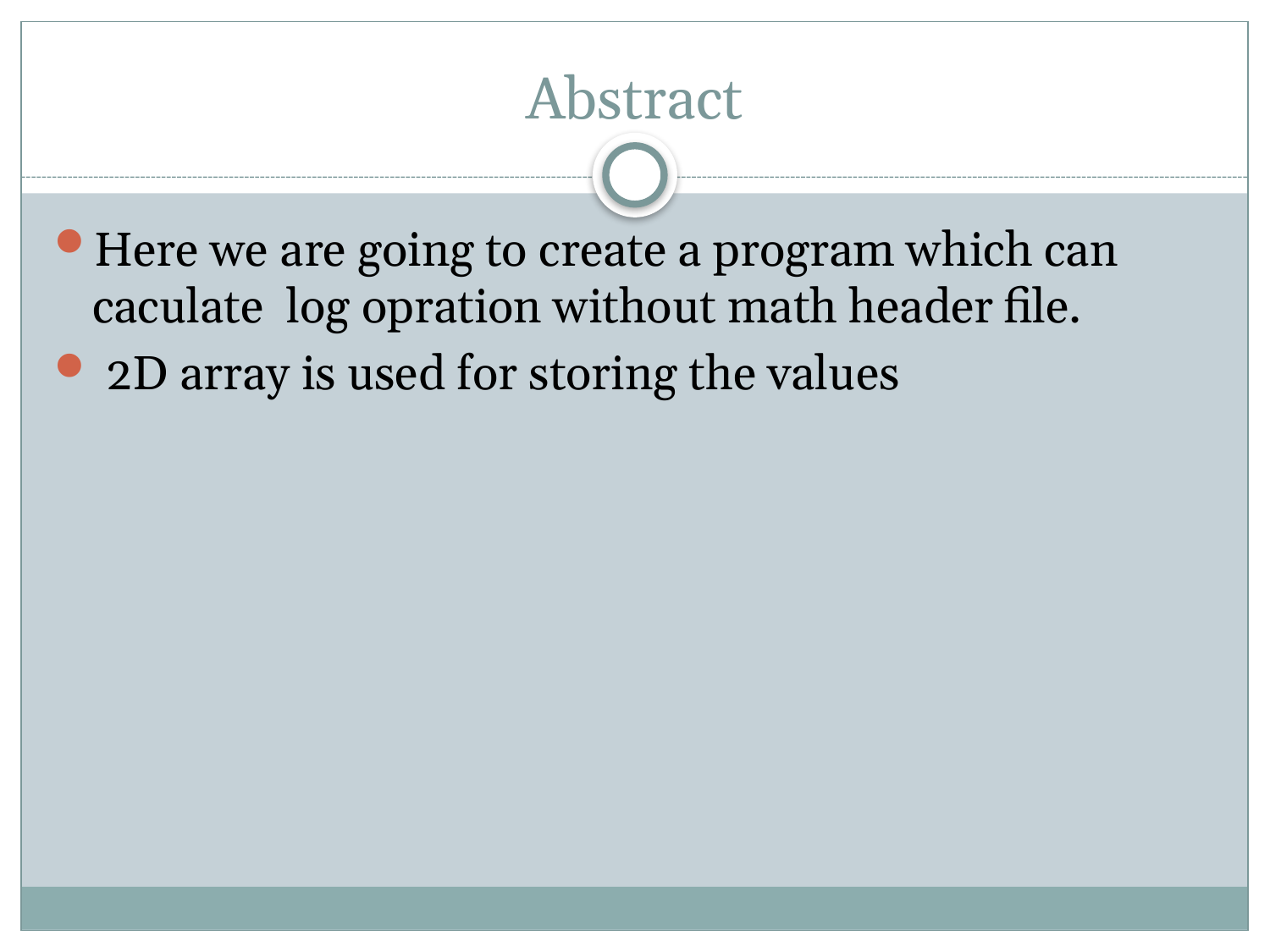

# Abstract
Here we are going to create a program which can caculate  log opration without math header file.
 2D array is used for storing the values